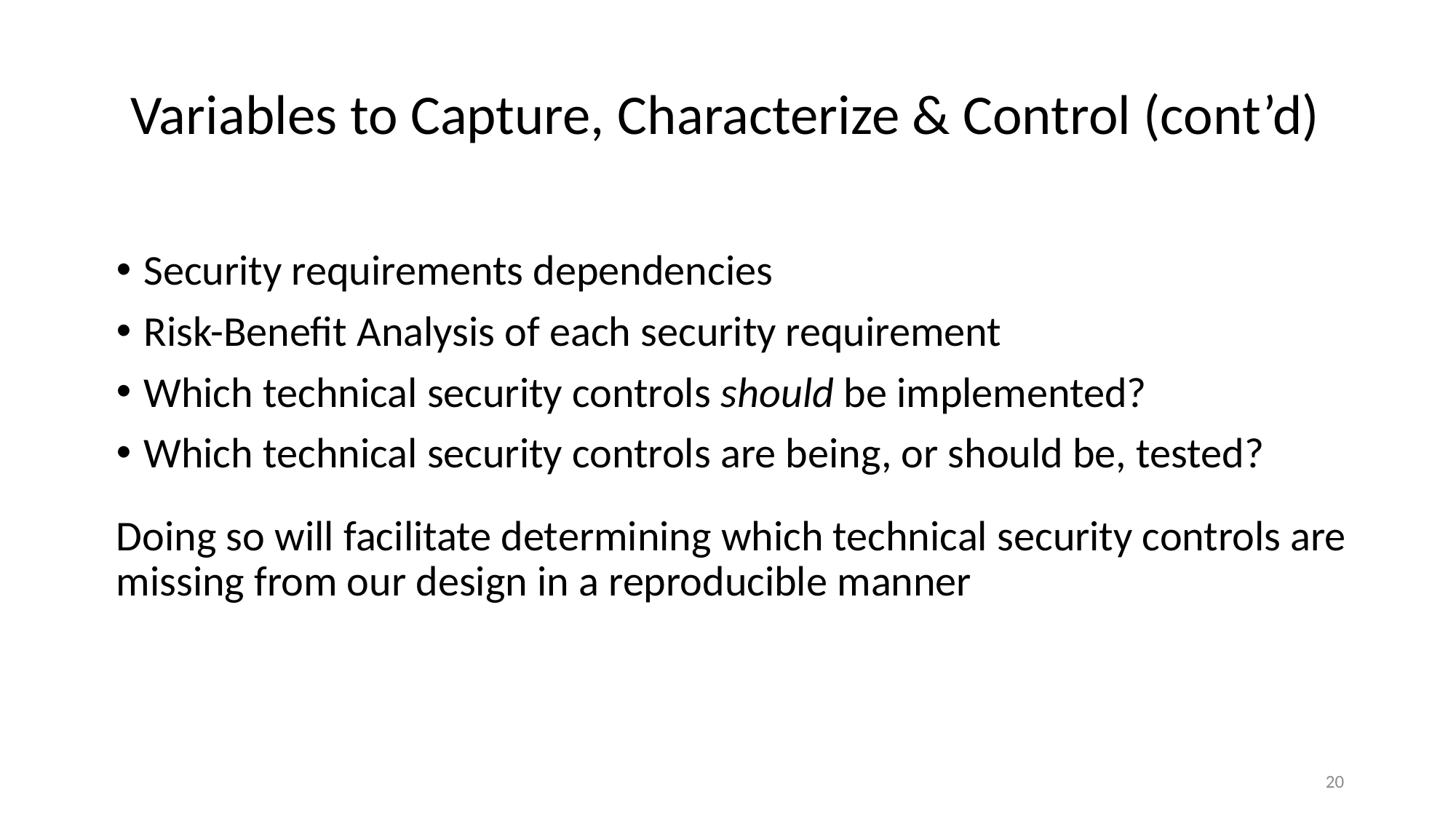

# Variables to Capture, Characterize & Control (cont’d)
Security requirements dependencies
Risk-Benefit Analysis of each security requirement
Which technical security controls should be implemented?
Which technical security controls are being, or should be, tested?

Doing so will facilitate determining which technical security controls are missing from our design in a reproducible manner
20